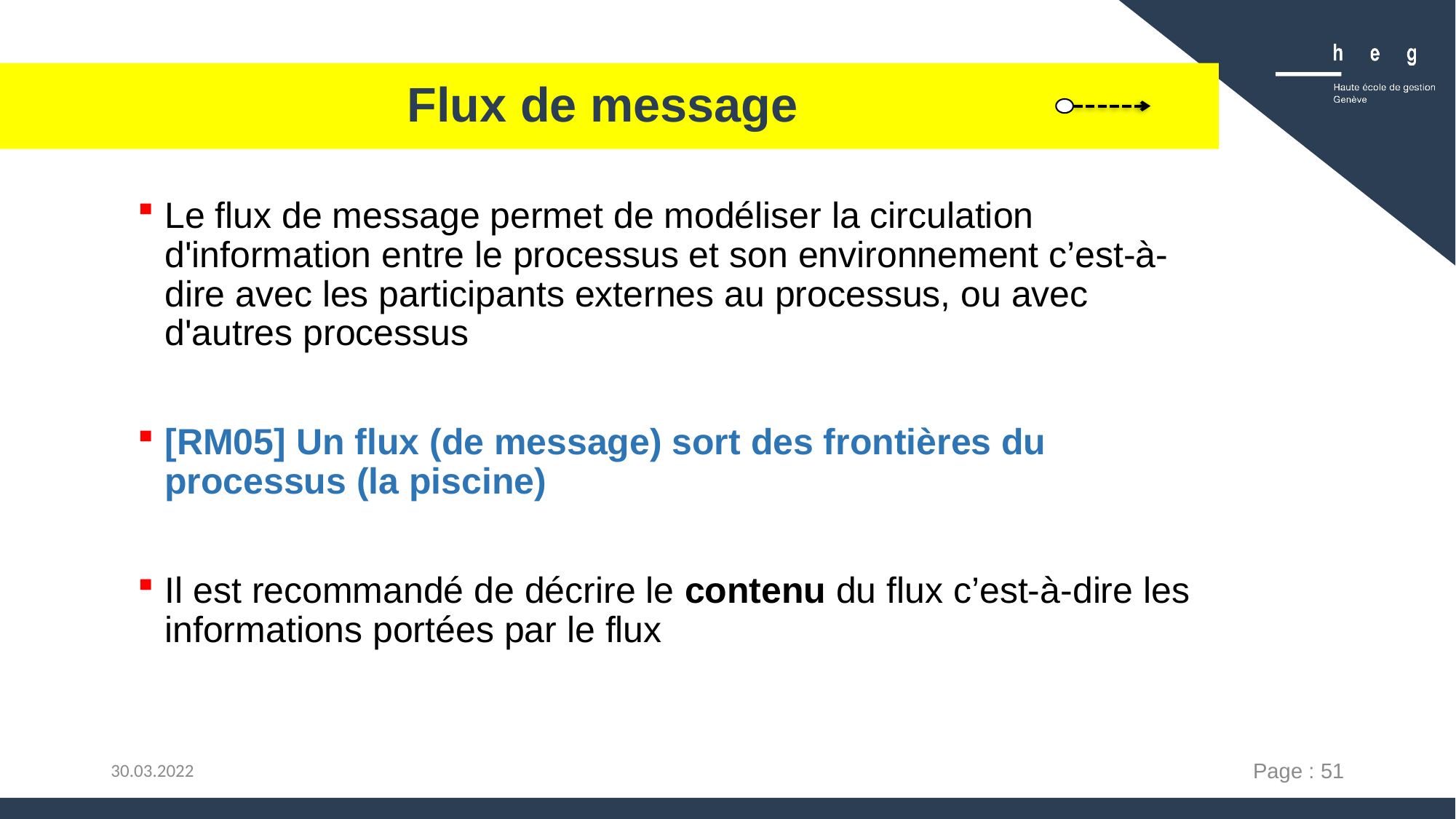

# Flux de message

Le flux de message permet de modéliser la circulation d'information entre le processus et son environnement c’est-à-dire avec les participants externes au processus, ou avec d'autres processus

[RM05] Un flux (de message) sort des frontières du processus (la piscine)

Il est recommandé de décrire le contenu du flux c’est-à-dire les informations portées par le flux
Page : 51